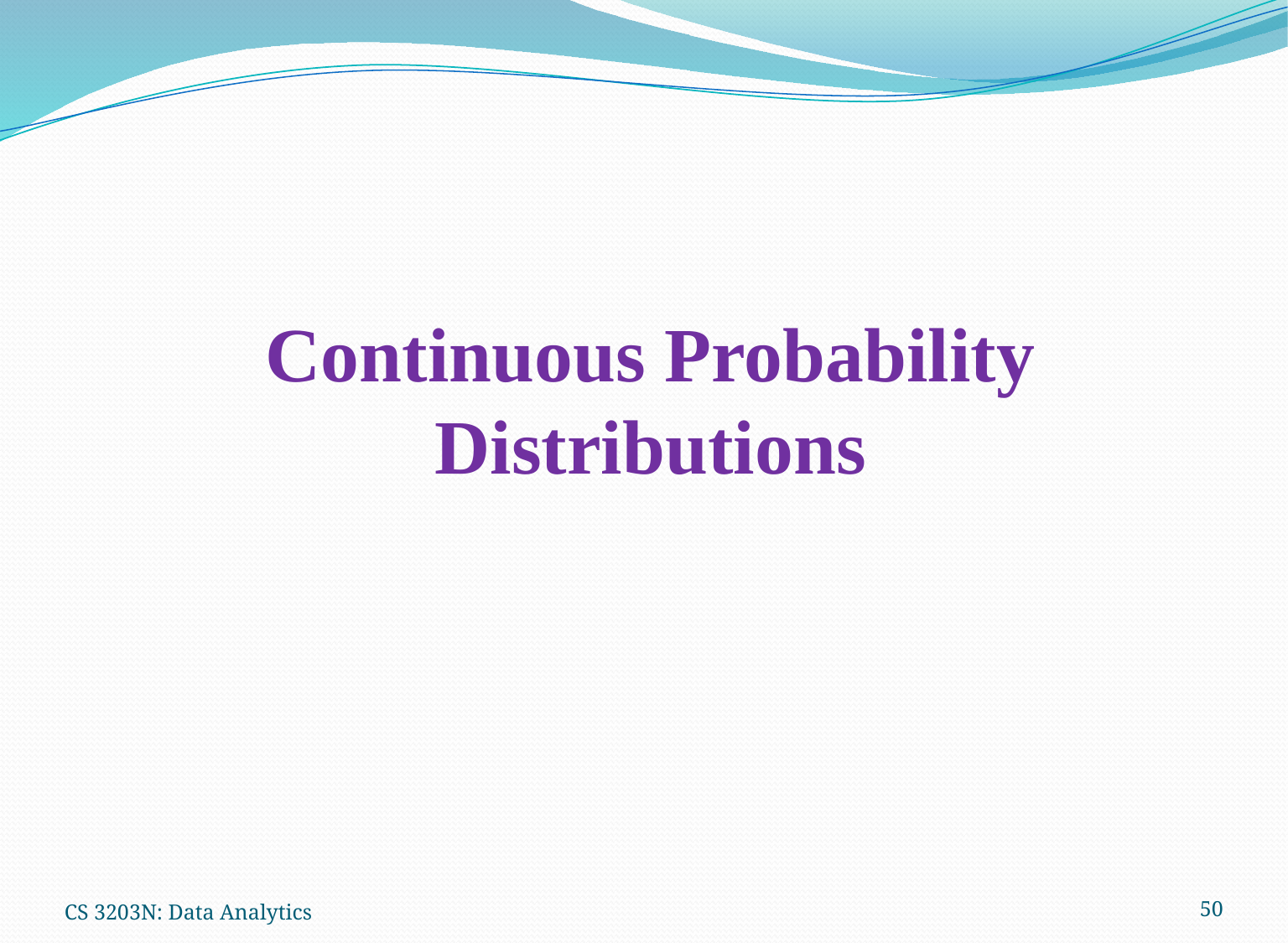

# Continuous Probability Distributions
CS 3203N: Data Analytics
50